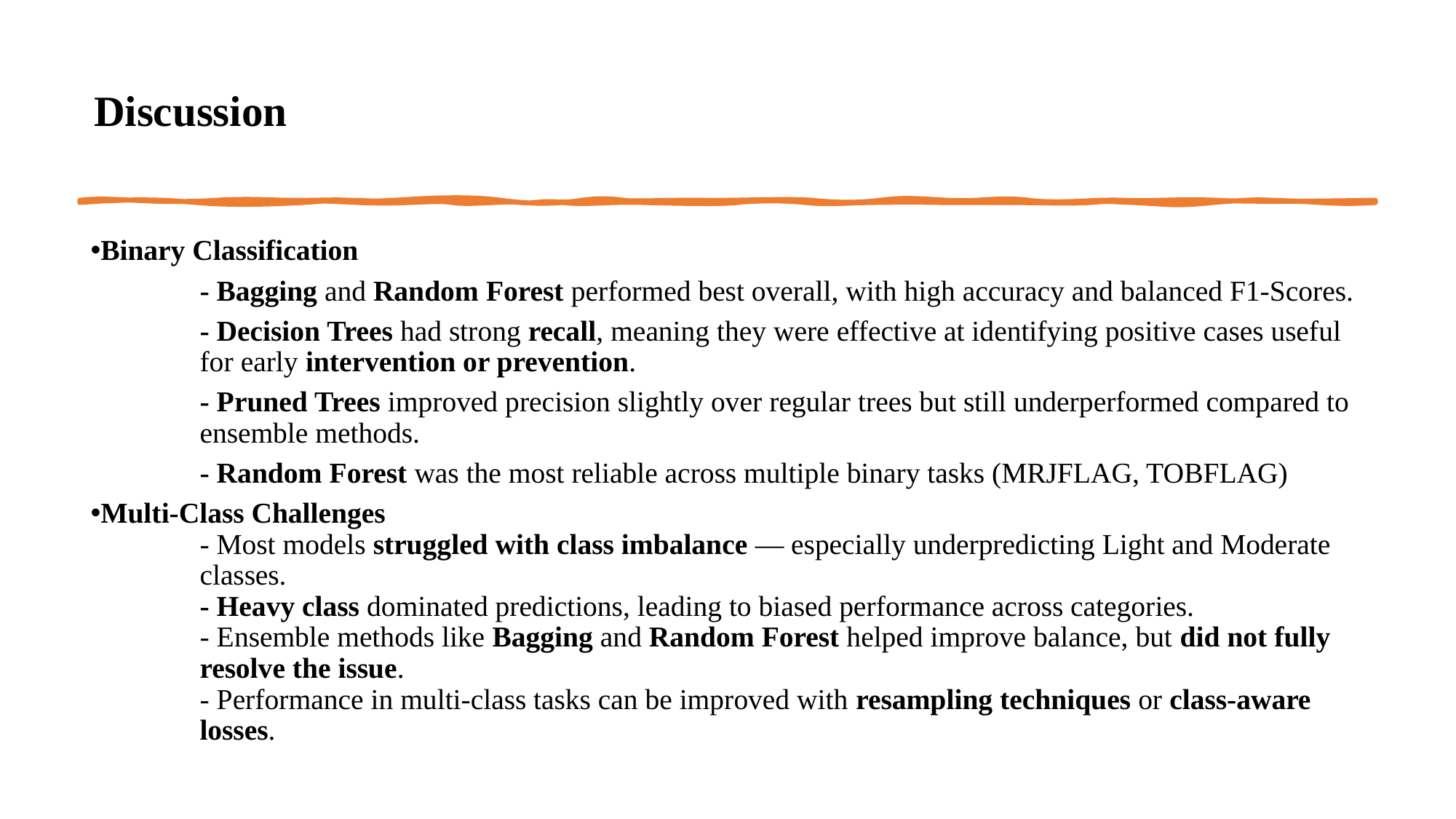

# Discussion

Binary Classification
	- Bagging and Random Forest performed best overall, with high accuracy and balanced F1-Scores.
	- Decision Trees had strong recall, meaning they were effective at identifying positive cases useful 	for early intervention or prevention.
	- Pruned Trees improved precision slightly over regular trees but still underperformed compared to 	ensemble methods.
	- Random Forest was the most reliable across multiple binary tasks (MRJFLAG, TOBFLAG)
Multi-Class Challenges
	- Most models struggled with class imbalance — especially underpredicting Light and Moderate 	classes.
	- Heavy class dominated predictions, leading to biased performance across categories.
	- Ensemble methods like Bagging and Random Forest helped improve balance, but did not fully 	resolve the issue.
	- Performance in multi-class tasks can be improved with resampling techniques or class-aware 	losses.